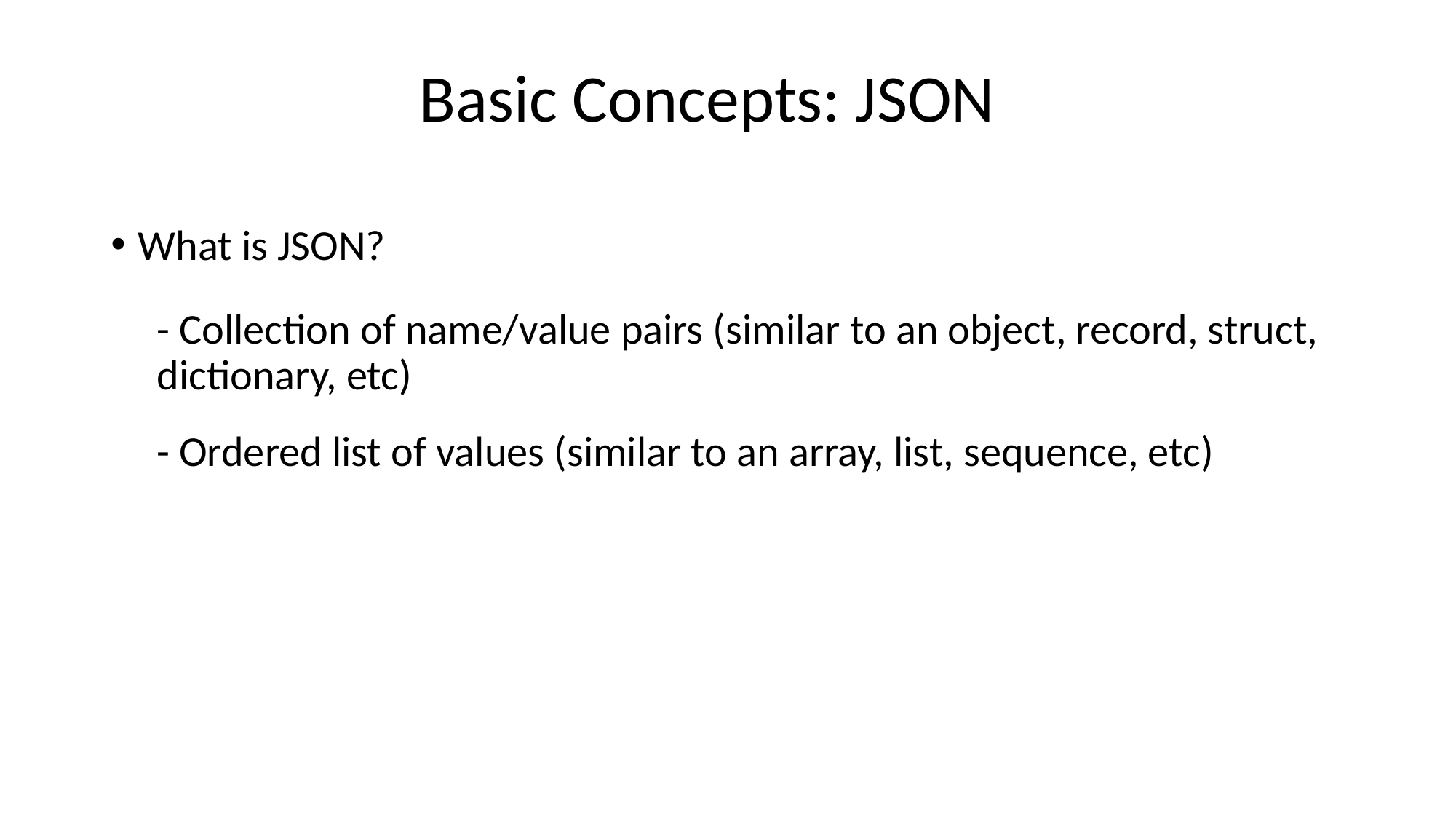

# Basic Concepts: JSON
What is JSON?
- Collection of name/value pairs (similar to an object, record, struct, dictionary, etc)
- Ordered list of values (similar to an array, list, sequence, etc)